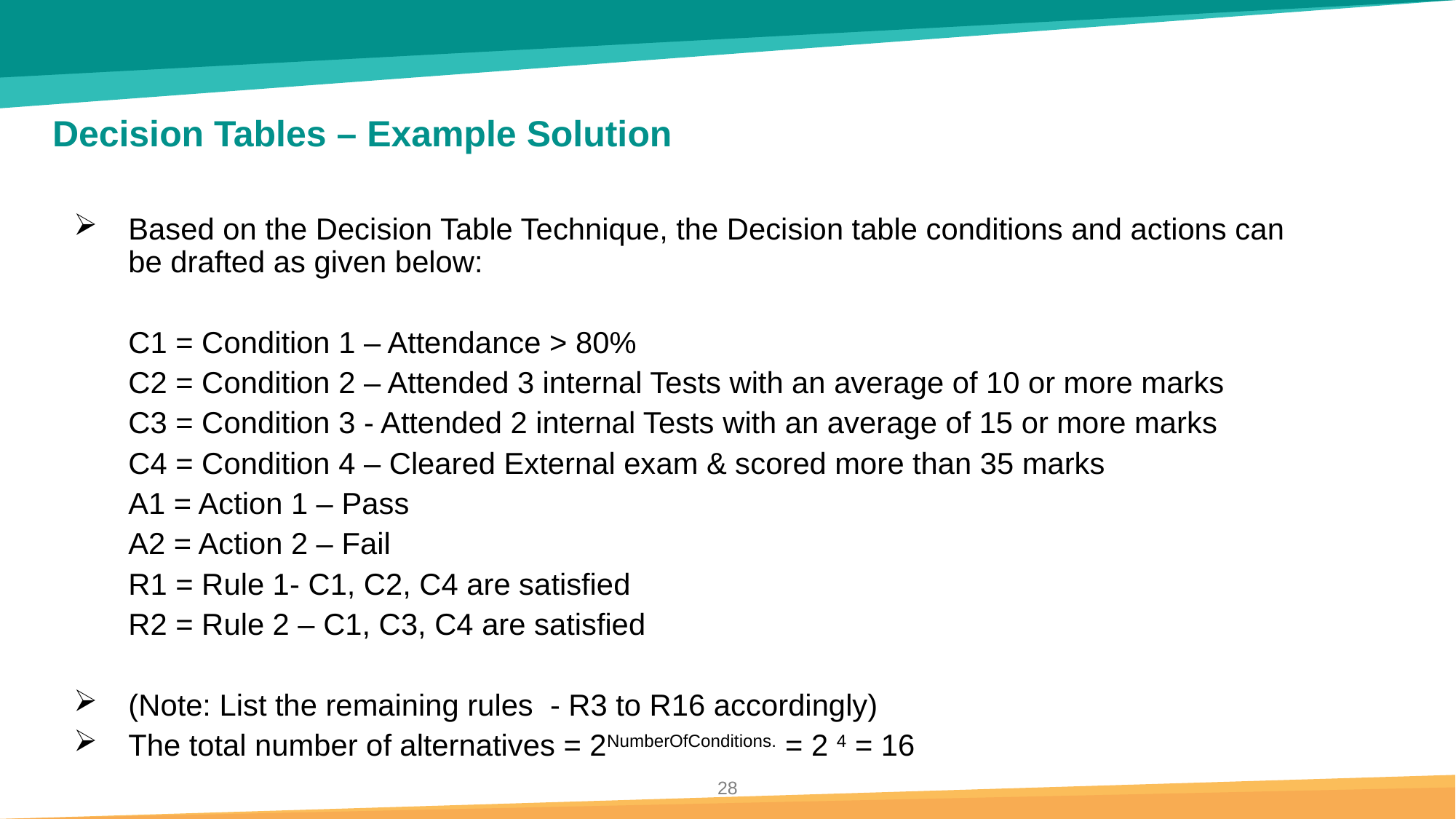

# Decision Tables – Example Solution
Based on the Decision Table Technique, the Decision table conditions and actions can be drafted as given below:

C1 = Condition 1 – Attendance > 80%
C2 = Condition 2 – Attended 3 internal Tests with an average of 10 or more marks
C3 = Condition 3 - Attended 2 internal Tests with an average of 15 or more marks
C4 = Condition 4 – Cleared External exam & scored more than 35 marks
A1 = Action 1 – Pass
A2 = Action 2 – Fail
R1 = Rule 1- C1, C2, C4 are satisfied
R2 = Rule 2 – C1, C3, C4 are satisfied

(Note: List the remaining rules  - R3 to R16 accordingly)
The total number of alternatives = 2NumberOfConditions. = 2 4 = 16